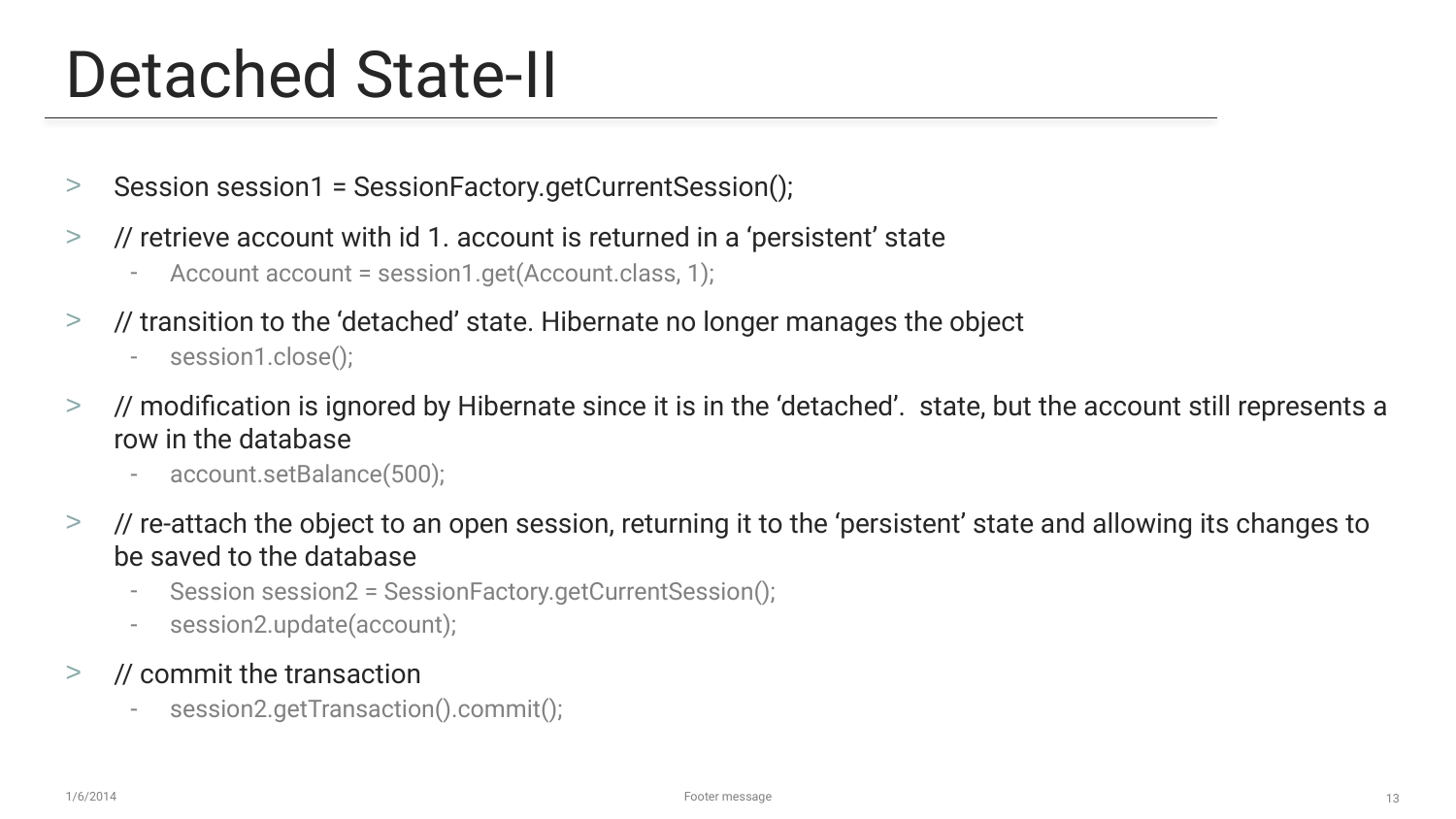

Detached State-II
# Session session1 = SessionFactory.getCurrentSession();
// retrieve account with id 1. account is returned in a ‘persistent’ state
Account account = session1.get(Account.class, 1);
// transition to the ‘detached’ state. Hibernate no longer manages the object
session1.close();
// modification is ignored by Hibernate since it is in the ‘detached’.  state, but the account still represents a row in the database
account.setBalance(500);
// re-attach the object to an open session, returning it to the ‘persistent’ state and allowing its changes to be saved to the database
Session session2 = SessionFactory.getCurrentSession();
session2.update(account);
// commit the transaction
session2.getTransaction().commit();
1/6/2014
Footer message
13